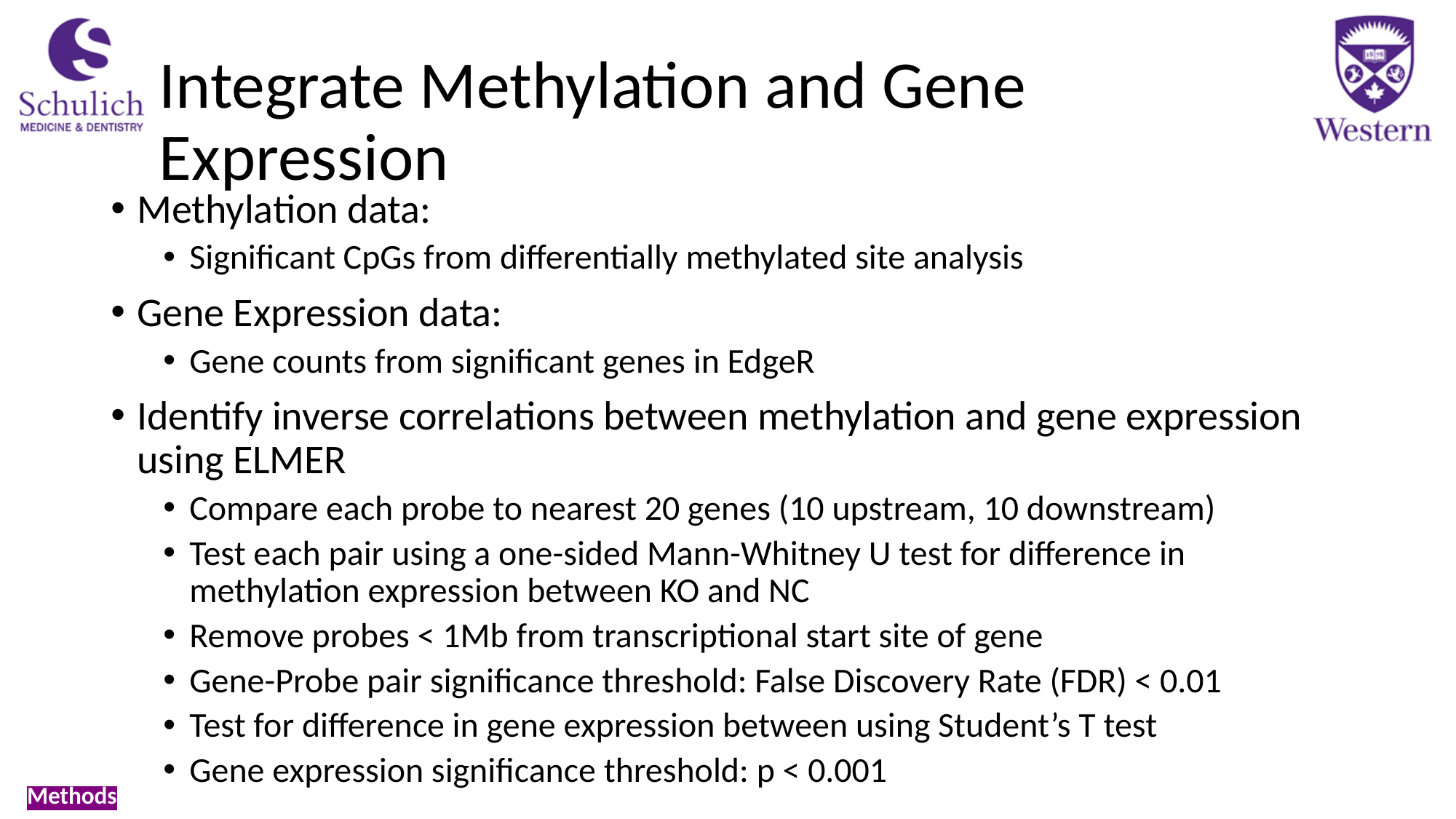

# Integrate Methylation and Gene Expression
Methylation data:
Significant CpGs from differentially methylated site analysis
Gene Expression data:
Gene counts from significant genes in EdgeR
Identify inverse correlations between methylation and gene expression using ELMER
Compare each probe to nearest 20 genes (10 upstream, 10 downstream)
Test each pair using a one-sided Mann-Whitney U test for difference in methylation expression between KO and NC
Remove probes < 1Mb from transcriptional start site of gene
Gene-Probe pair significance threshold: False Discovery Rate (FDR) < 0.01
Test for difference in gene expression between using Student’s T test
Gene expression significance threshold: p < 0.001

Methods